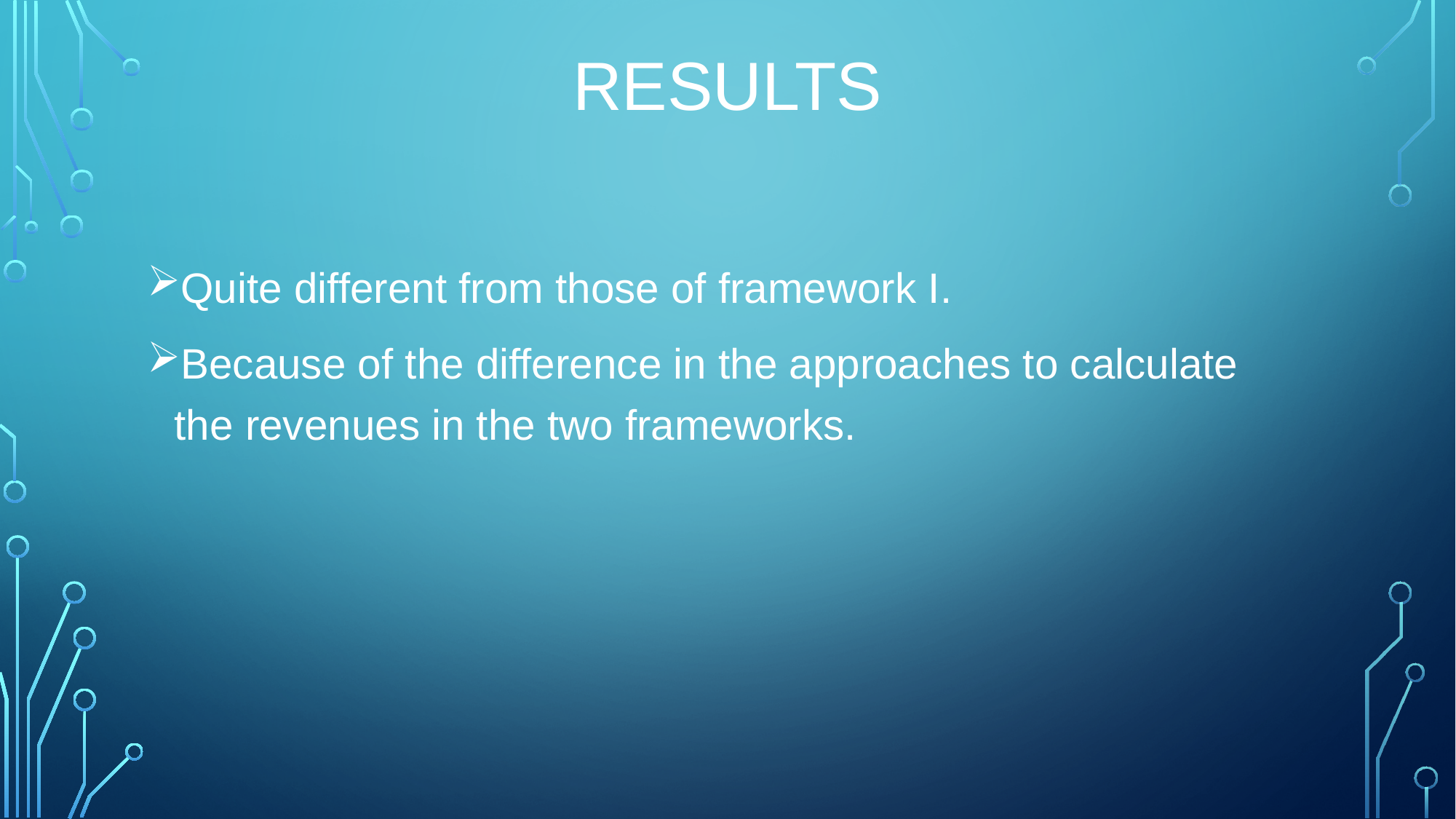

# results
Quite different from those of framework I.
Because of the difference in the approaches to calculate the revenues in the two frameworks.